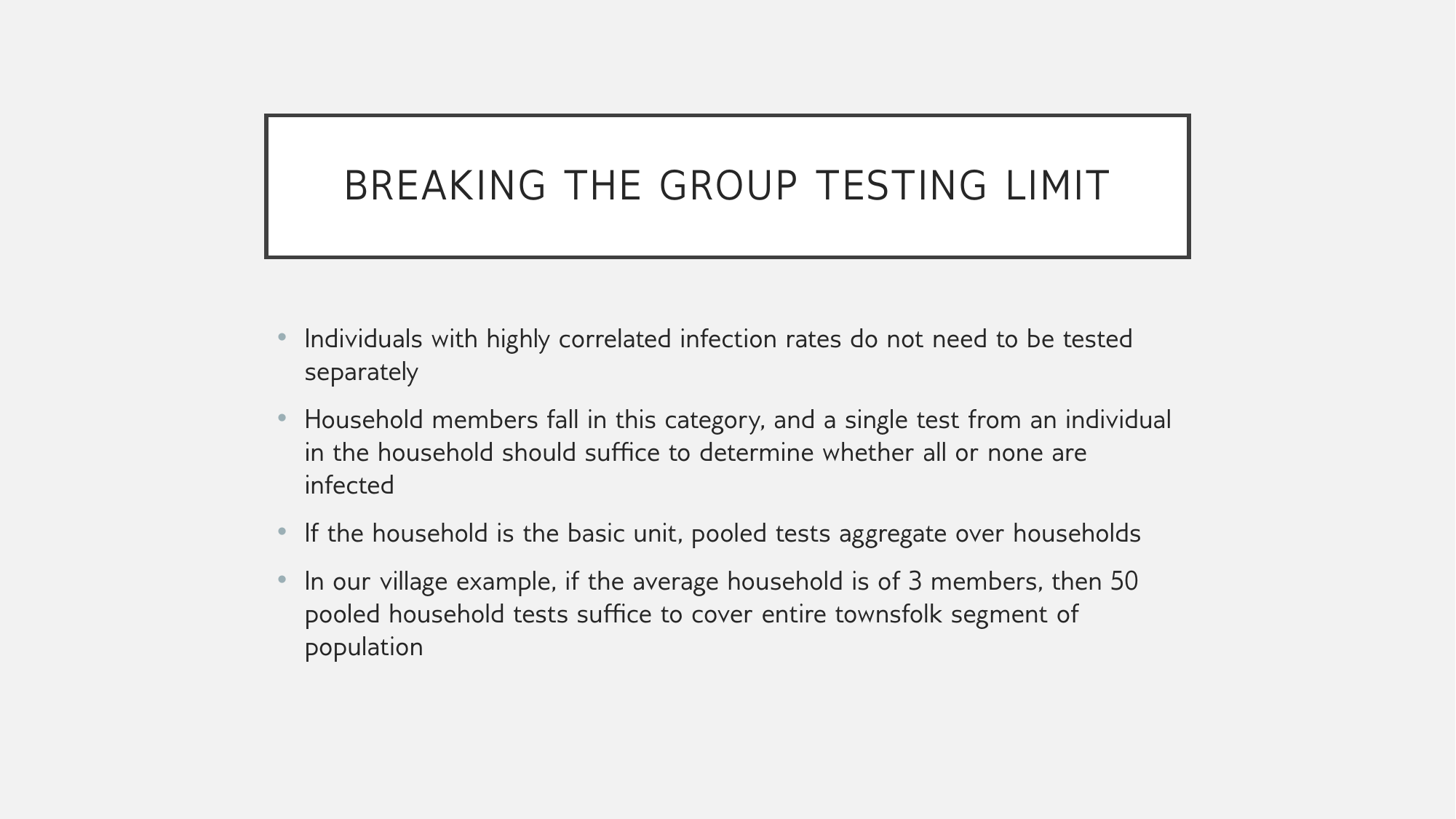

# Breaking the Group Testing Limit
Individuals with highly correlated infection rates do not need to be tested separately
Household members fall in this category, and a single test from an individual in the household should suffice to determine whether all or none are infected
If the household is the basic unit, pooled tests aggregate over households
In our village example, if the average household is of 3 members, then 50 pooled household tests suffice to cover entire townsfolk segment of population